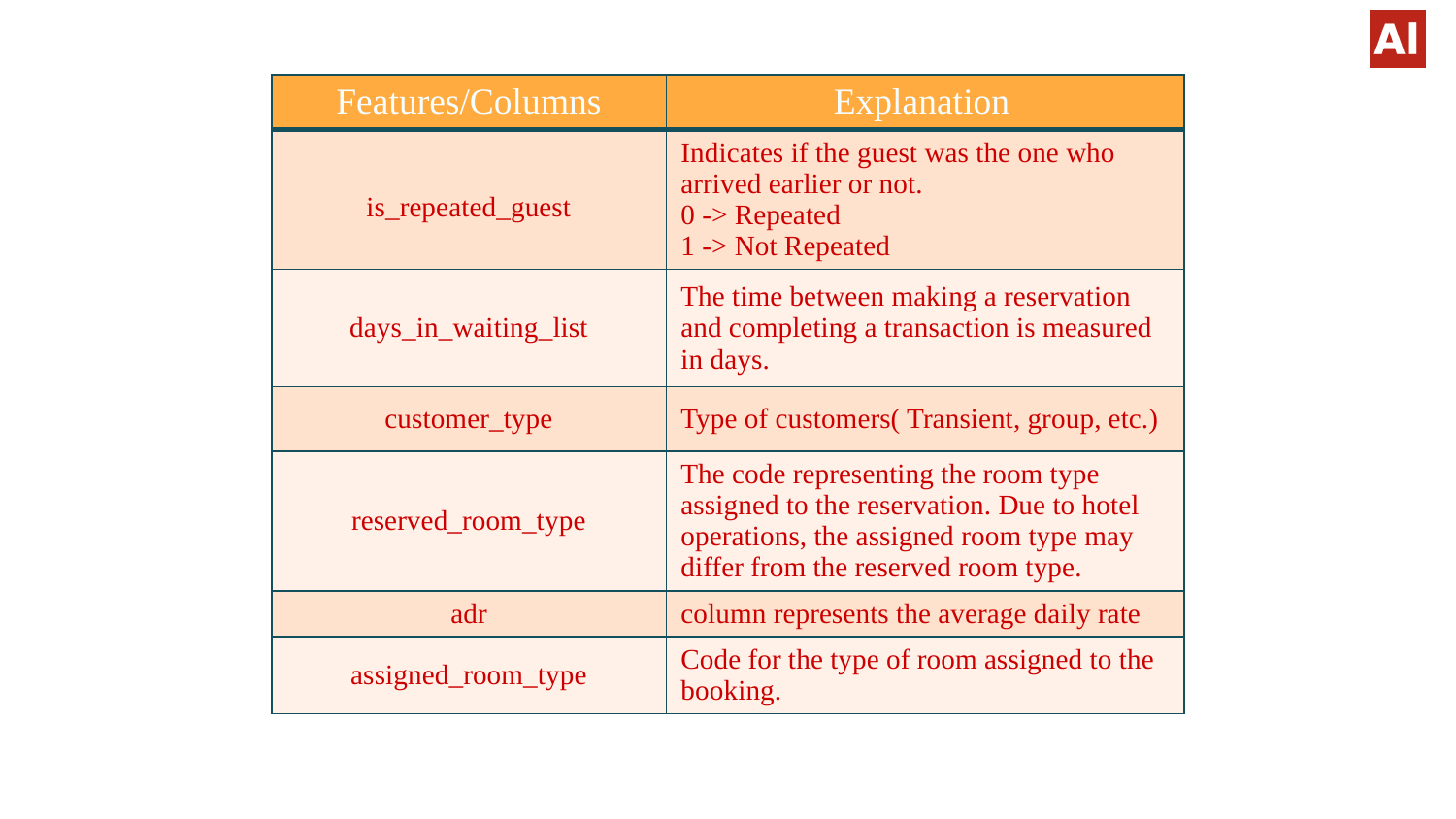

| Features/Columns | Explanation |
| --- | --- |
| is\_repeated\_guest | Indicates if the guest was the one who arrived earlier or not. 0 -> Repeated 1 -> Not Repeated |
| days\_in\_waiting\_list | The time between making a reservation and completing a transaction is measured in days. |
| customer\_type | Type of customers( Transient, group, etc.) |
| reserved\_room\_type | The code representing the room type assigned to the reservation. Due to hotel operations, the assigned room type may differ from the reserved room type. |
| adr | column represents the average daily rate |
| assigned\_room\_type | Code for the type of room assigned to the booking. |